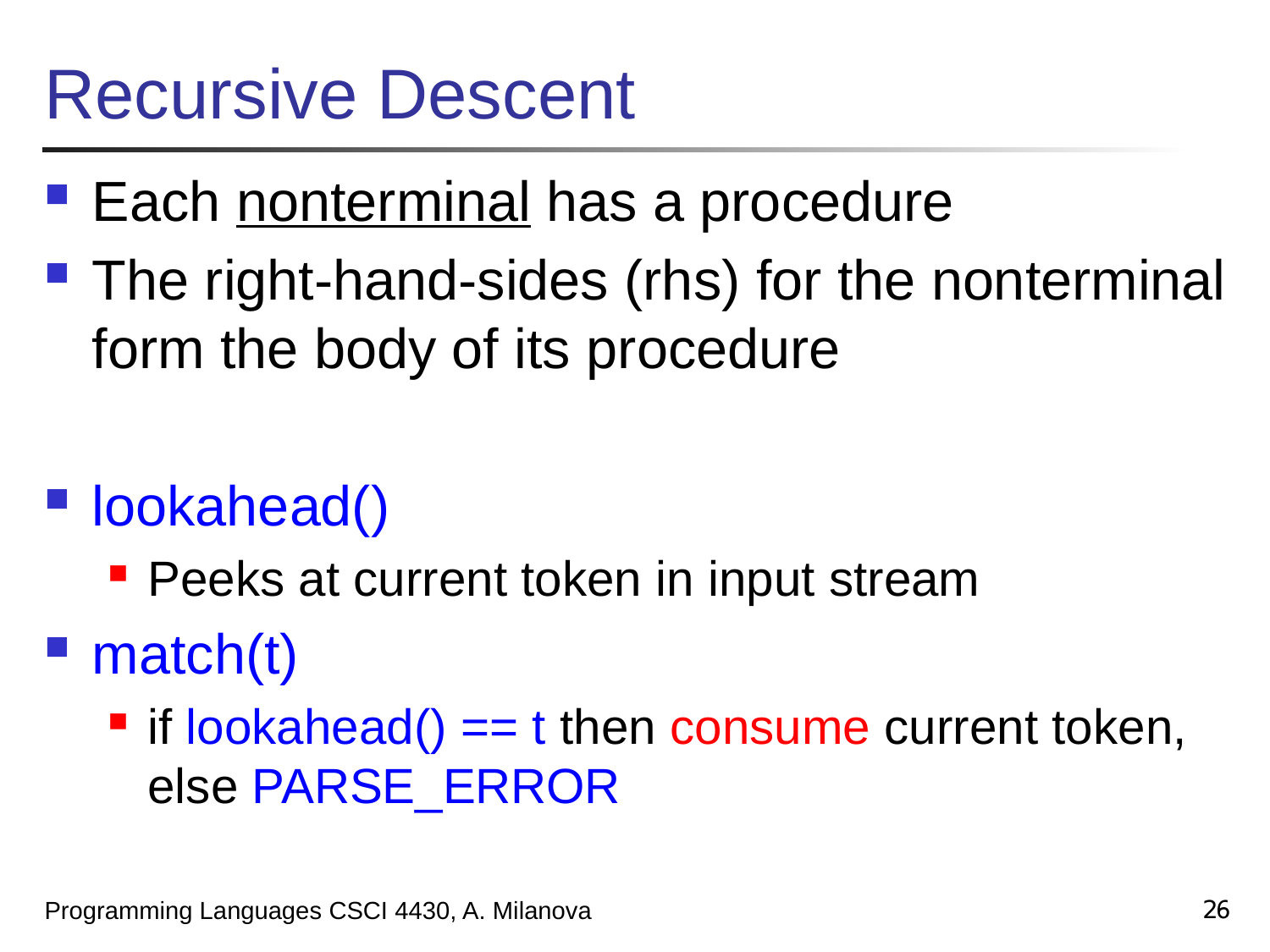

# Recursive Descent
Each nonterminal has a procedure
The right-hand-sides (rhs) for the nonterminal form the body of its procedure

lookahead()
Peeks at current token in input stream
match(t)
if lookahead() == t then consume current token, else PARSE_ERROR

26
Programming Languages CSCI 4430, A. Milanova